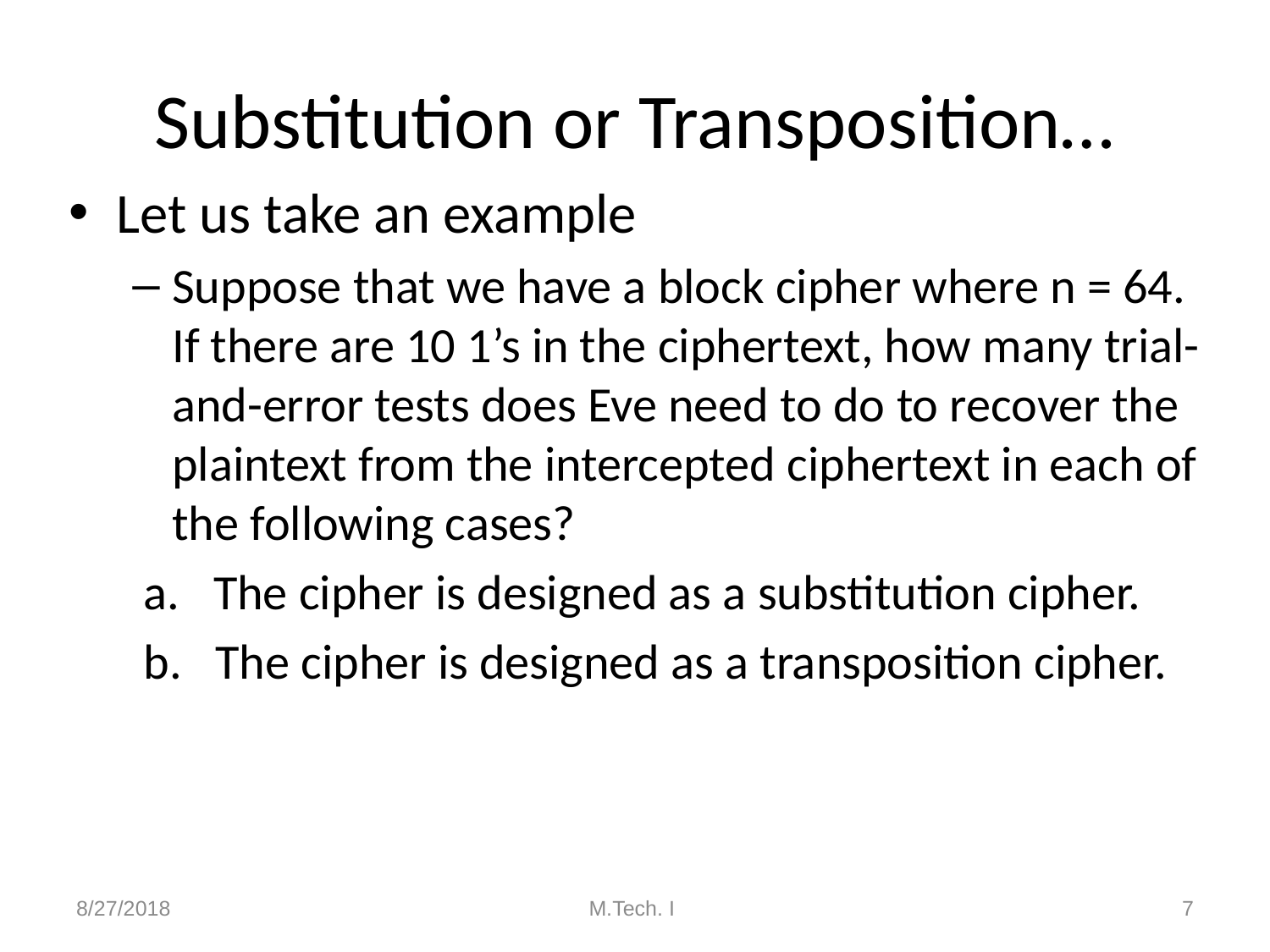

# Substitution or Transposition…
Let us take an example
Suppose that we have a block cipher where n = 64. If there are 10 1’s in the ciphertext, how many trial-and-error tests does Eve need to do to recover the plaintext from the intercepted ciphertext in each of the following cases?
 a.   The cipher is designed as a substitution cipher.
 b.   The cipher is designed as a transposition cipher.

8/27/2018
M.Tech. I
7